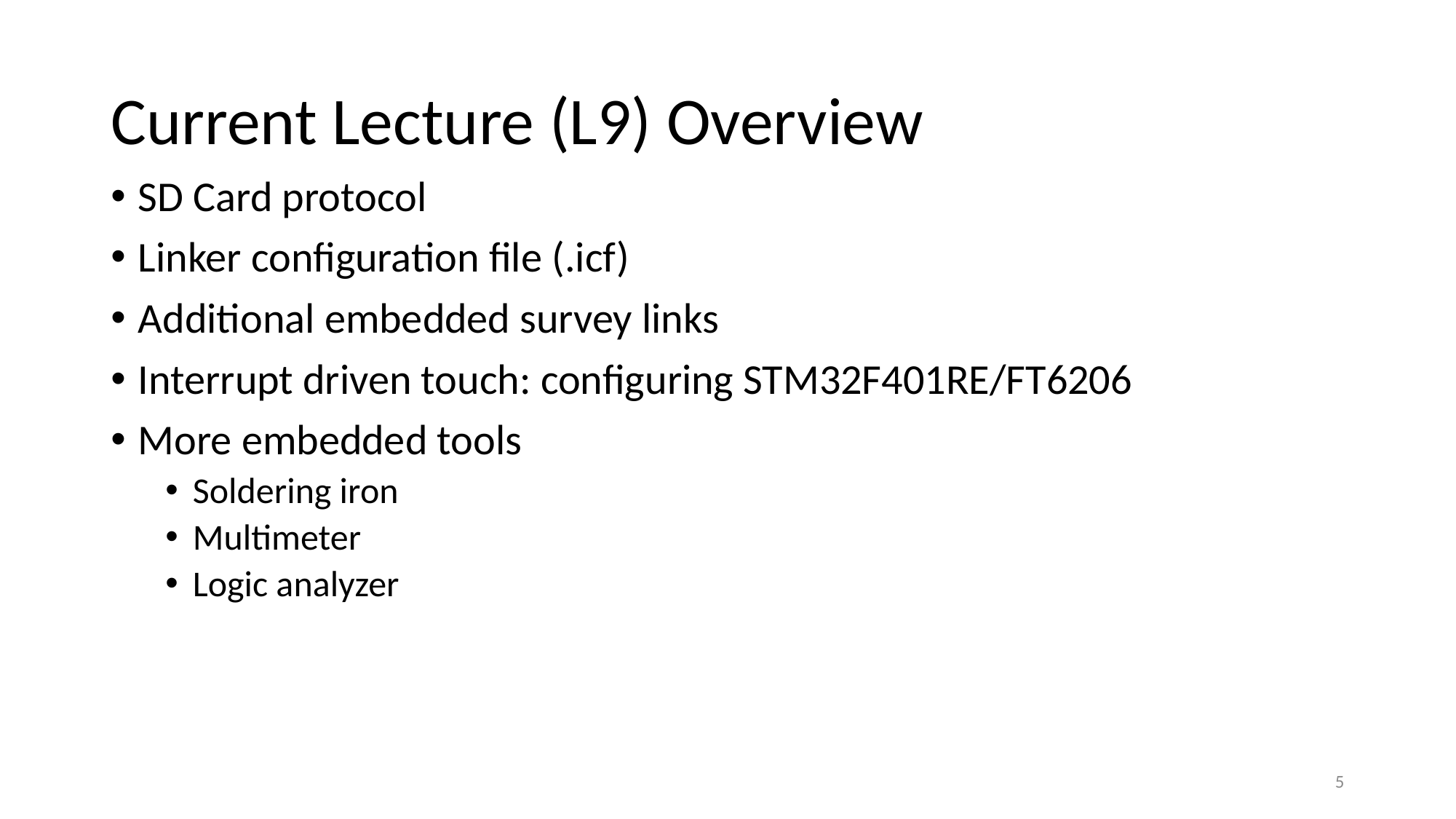

# Current Lecture (L9) Overview
SD Card protocol
Linker configuration file (.icf)
Additional embedded survey links
Interrupt driven touch: configuring STM32F401RE/FT6206
More embedded tools
Soldering iron
Multimeter
Logic analyzer

5